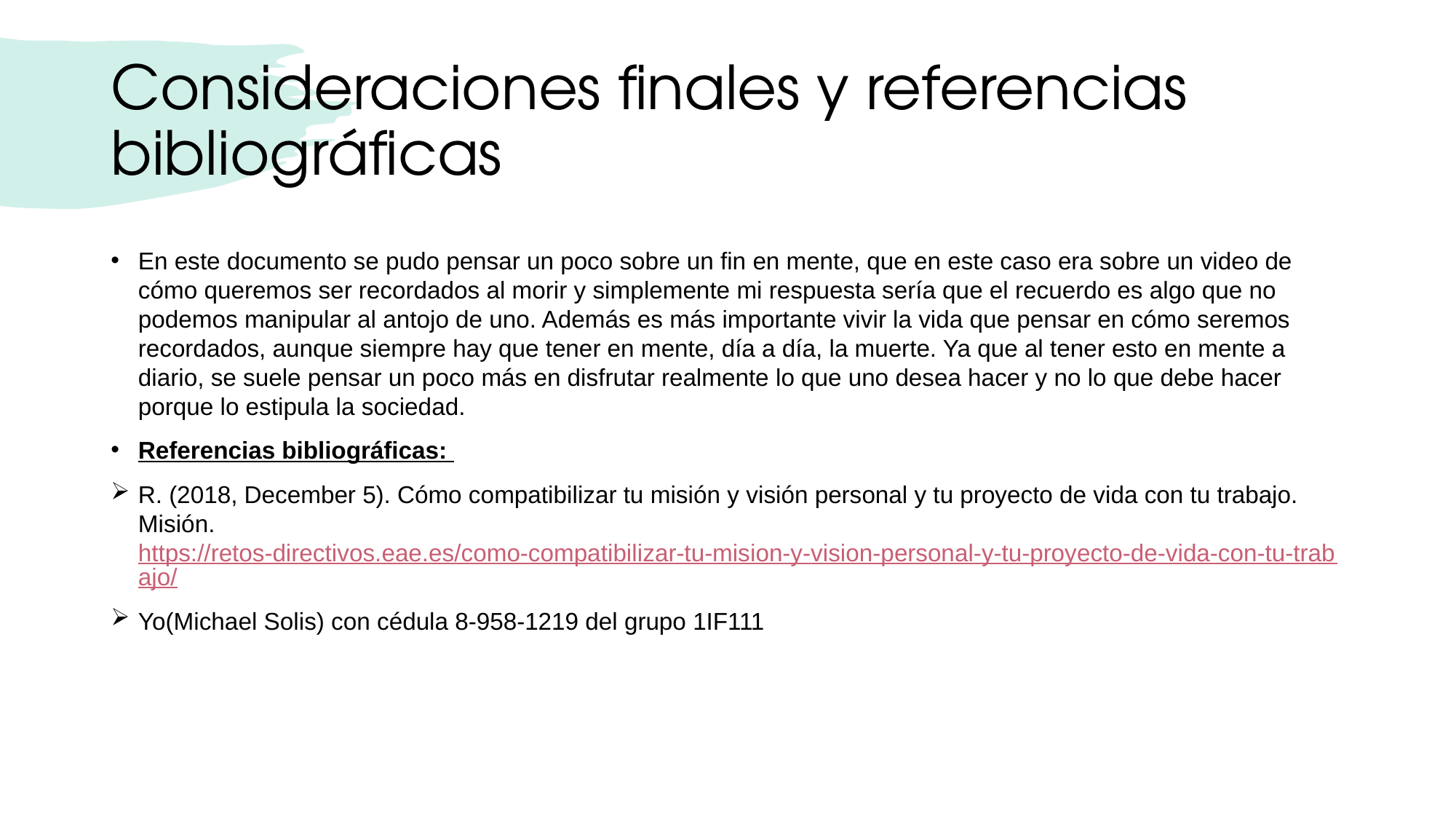

# Consideraciones finales y referencias bibliográficas
En este documento se pudo pensar un poco sobre un fin en mente, que en este caso era sobre un video de cómo queremos ser recordados al morir y simplemente mi respuesta sería que el recuerdo es algo que no podemos manipular al antojo de uno. Además es más importante vivir la vida que pensar en cómo seremos recordados, aunque siempre hay que tener en mente, día a día, la muerte. Ya que al tener esto en mente a diario, se suele pensar un poco más en disfrutar realmente lo que uno desea hacer y no lo que debe hacer porque lo estipula la sociedad.
Referencias bibliográficas:
R. (2018, December 5). Cómo compatibilizar tu misión y visión personal y tu proyecto de vida con tu trabajo. Misión. https://retos-directivos.eae.es/como-compatibilizar-tu-mision-y-vision-personal-y-tu-proyecto-de-vida-con-tu-trabajo/
Yo(Michael Solis) con cédula 8-958-1219 del grupo 1IF111